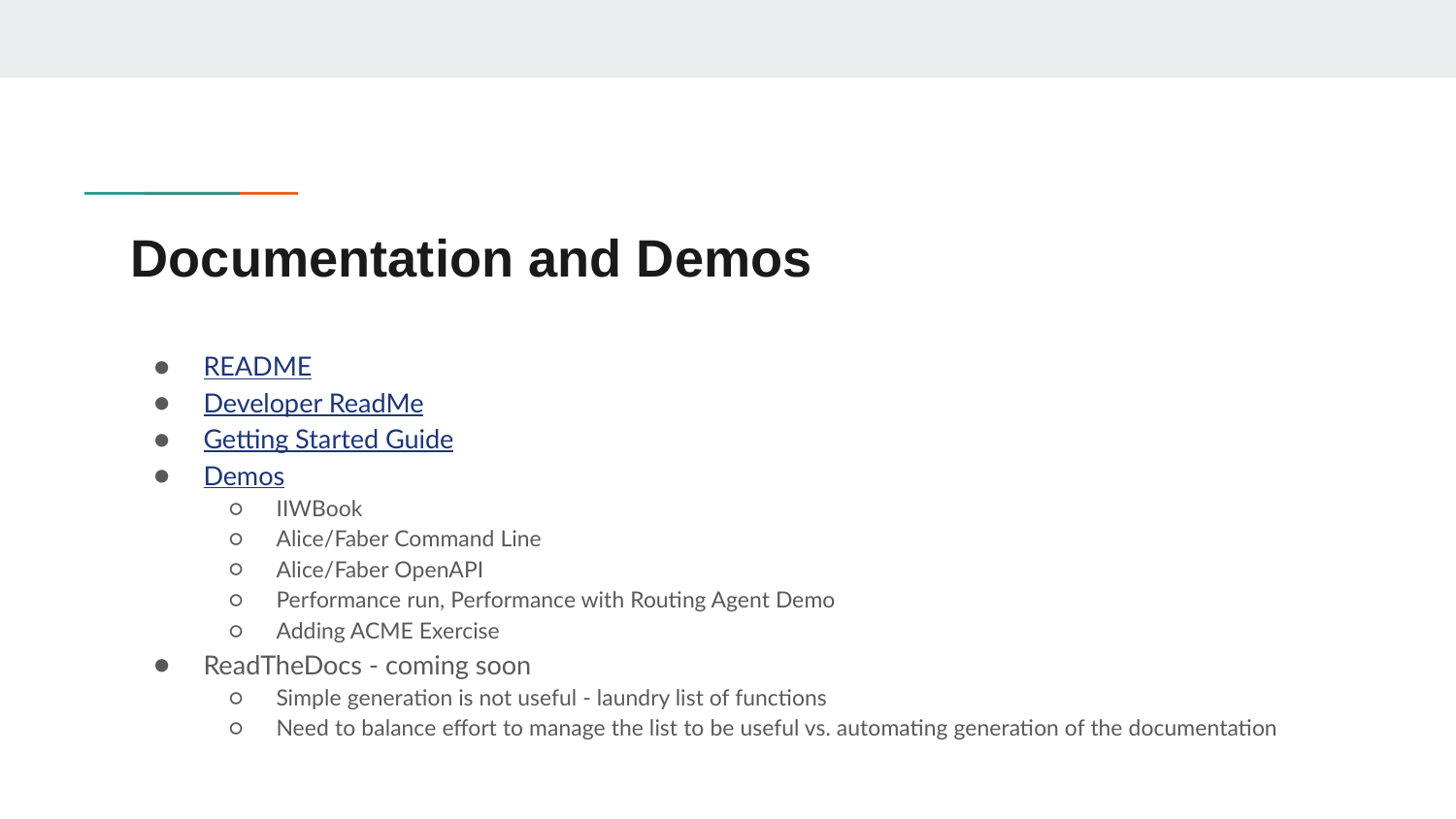

# Documentation and Demos
README
Developer ReadMe
Getting Started Guide
Demos
IIWBook
Alice/Faber Command Line
Alice/Faber OpenAPI
Performance run, Performance with Routing Agent Demo
Adding ACME Exercise
ReadTheDocs - coming soon
Simple generation is not useful - laundry list of functions
Need to balance effort to manage the list to be useful vs. automating generation of the documentation